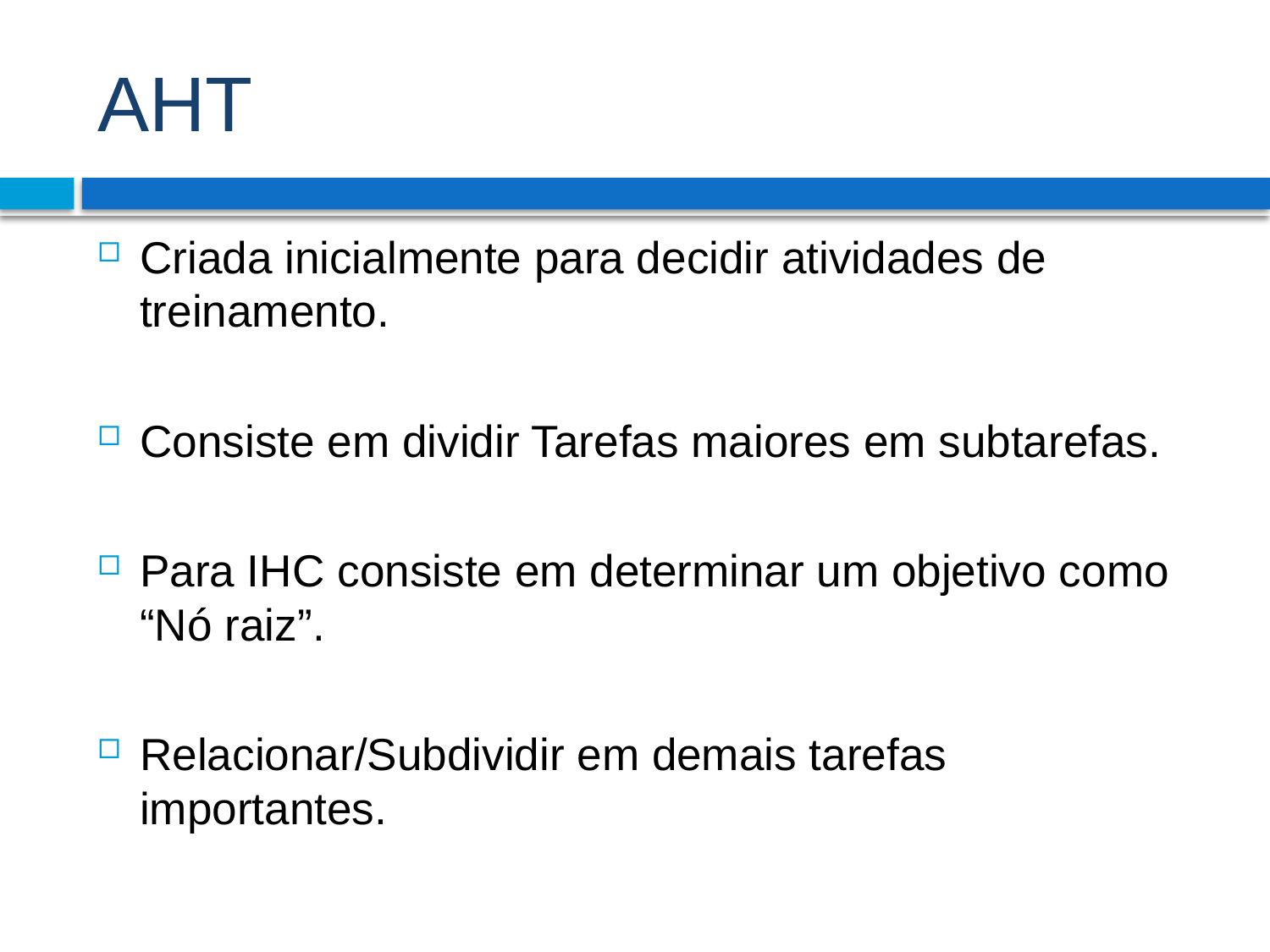

# AHT
Criada inicialmente para decidir atividades de treinamento.

Consiste em dividir Tarefas maiores em subtarefas.

Para IHC consiste em determinar um objetivo como “Nó raiz”.

Relacionar/Subdividir em demais tarefas importantes.